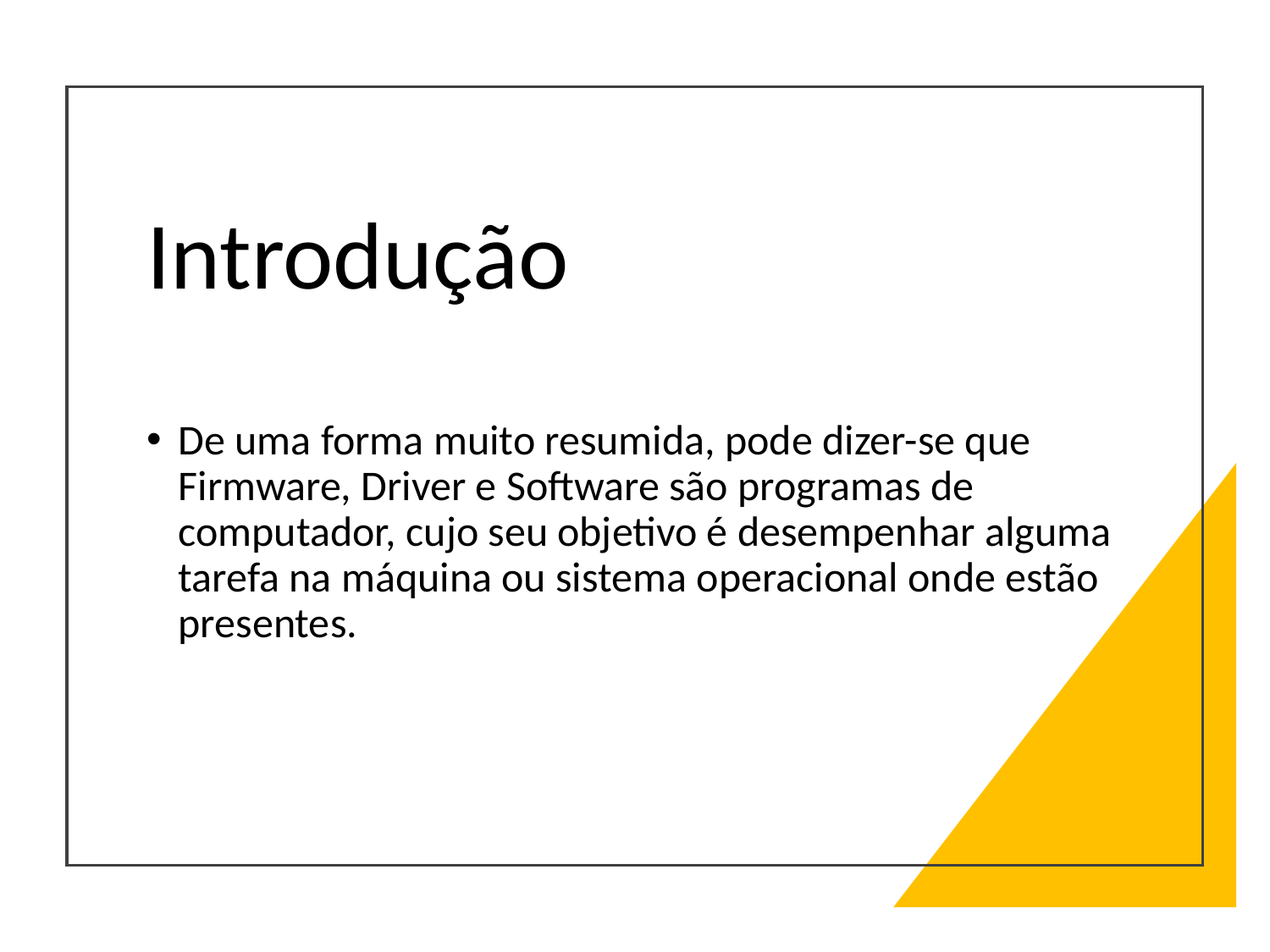

# Introdução
De uma forma muito resumida, pode dizer-se que Firmware, Driver e Software são programas de computador, cujo seu objetivo é desempenhar alguma tarefa na máquina ou sistema operacional onde estão presentes.